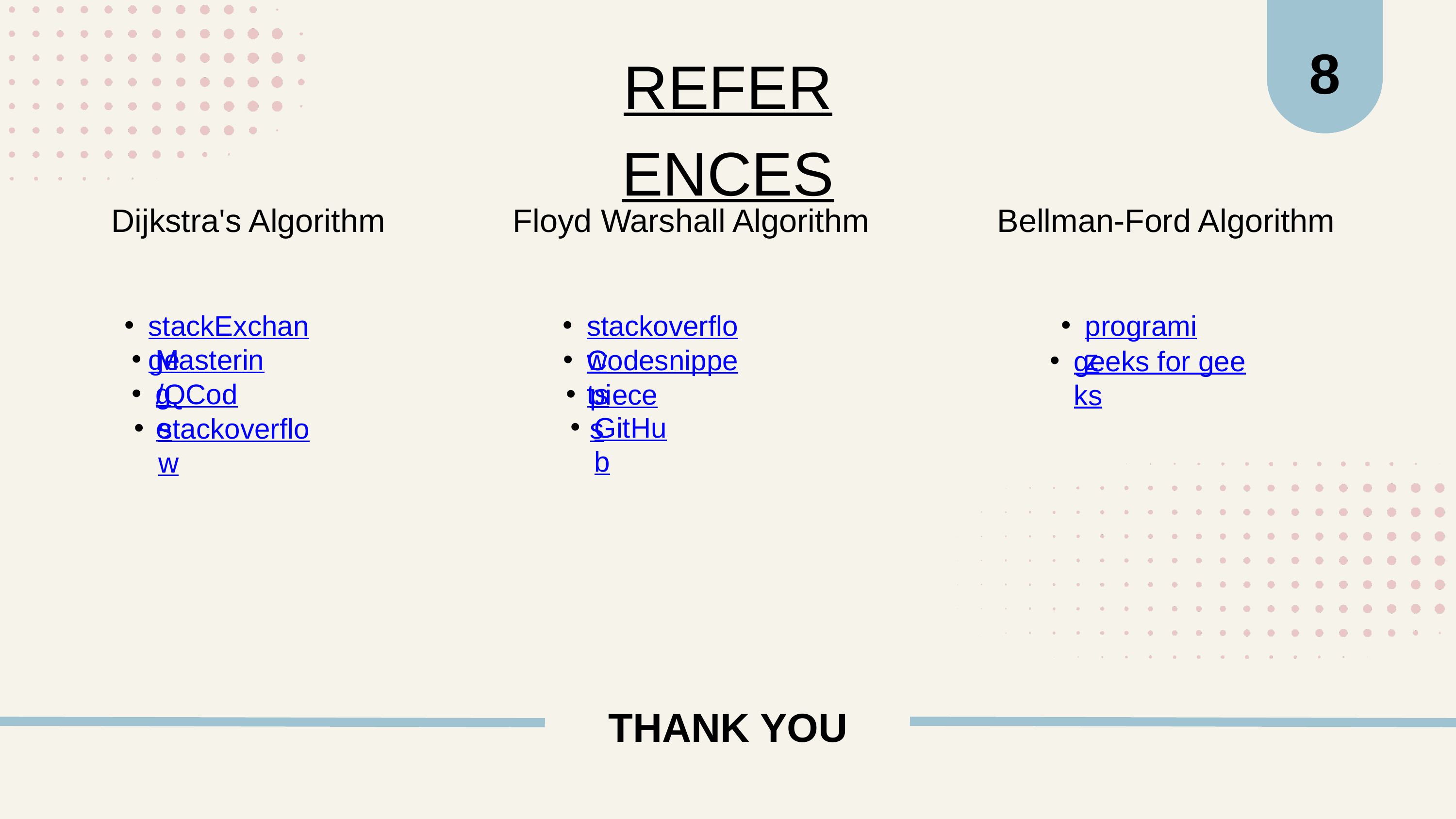

8

REFERENCES
Dijkstra's Algorithm
Floyd Warshall Algorithm
Bellman-Ford Algorithm
stackExchange
stackoverflow
programiz
Mastering
Codesnippets
geeks for geeks
/QCode
pieces
GitHub
stackoverflow

THANK YOU